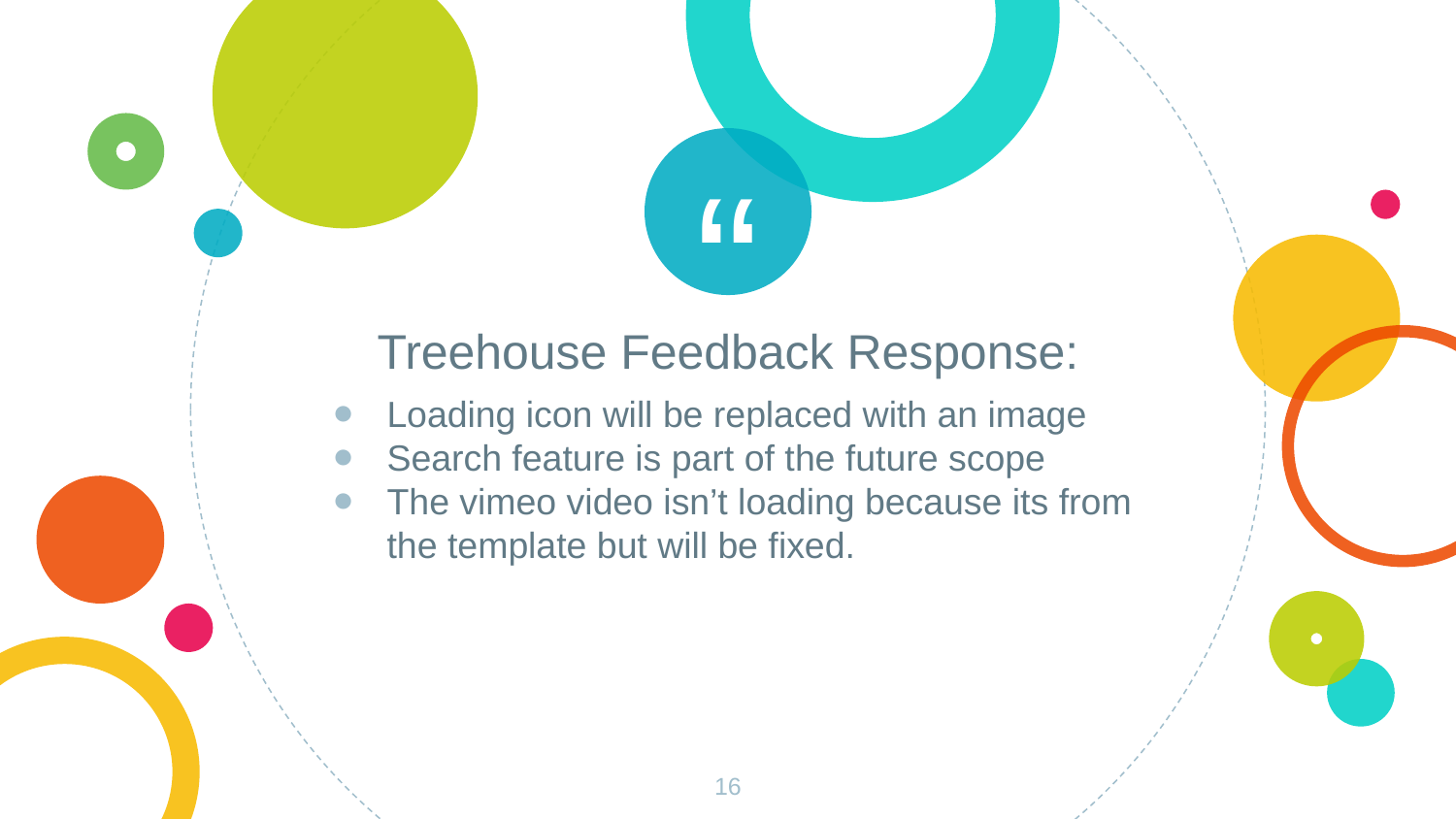

Treehouse Feedback Response:
Loading icon will be replaced with an image
Search feature is part of the future scope
The vimeo video isn’t loading because its from the template but will be fixed.
16